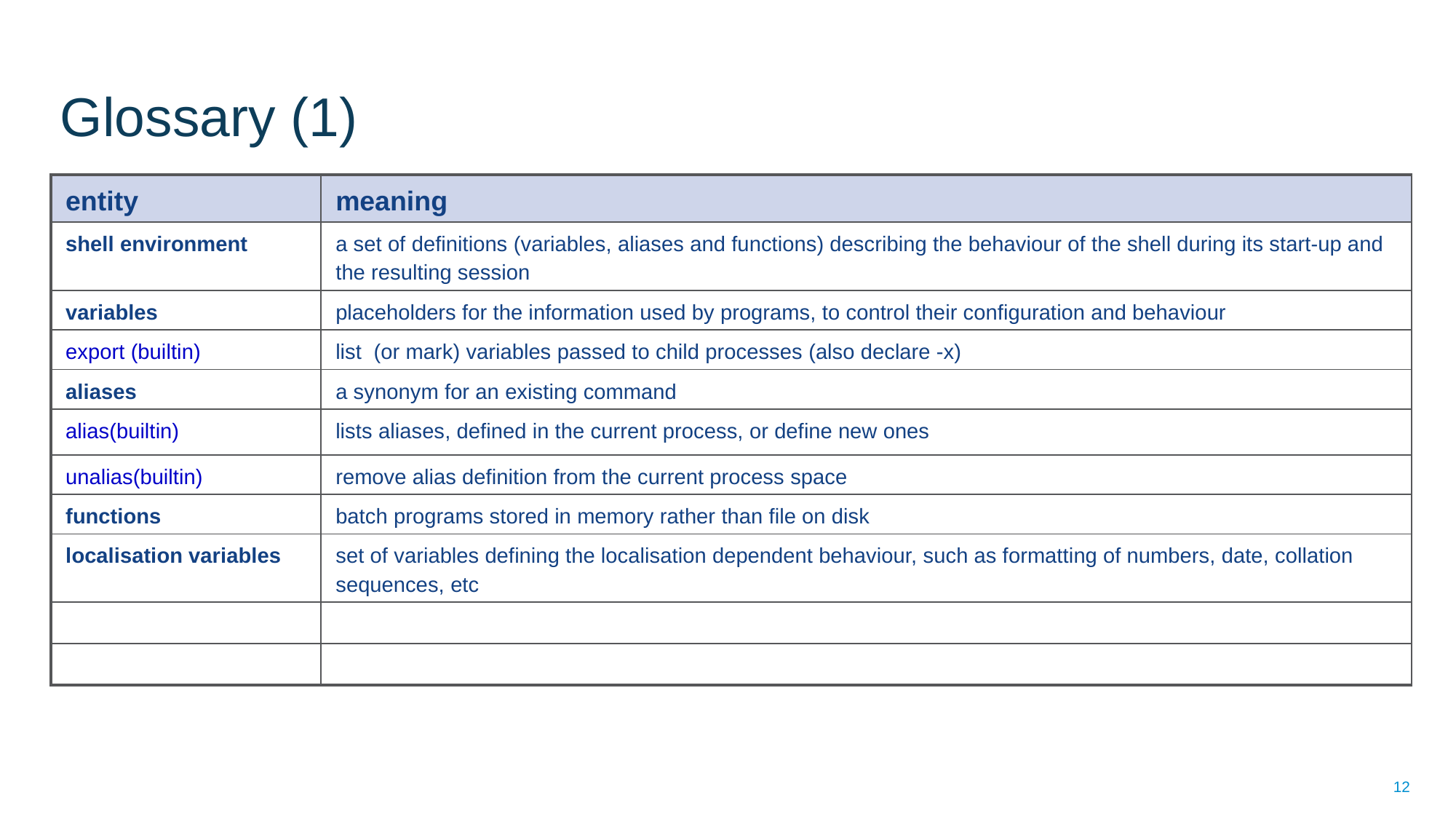

# Glossary (1)
| entity | meaning |
| --- | --- |
| shell environment | a set of definitions (variables, aliases and functions) describing the behaviour of the shell during its start-up and the resulting session |
| variables | placeholders for the information used by programs, to control their configuration and behaviour |
| export (builtin) | list (or mark) variables passed to child processes (also declare -x) |
| aliases | a synonym for an existing command |
| alias(builtin) | lists aliases, defined in the current process, or define new ones |
| unalias(builtin) | remove alias definition from the current process space |
| functions | batch programs stored in memory rather than file on disk |
| localisation variables | set of variables defining the localisation dependent behaviour, such as formatting of numbers, date, collation sequences, etc |
|  |  |
|  |  |